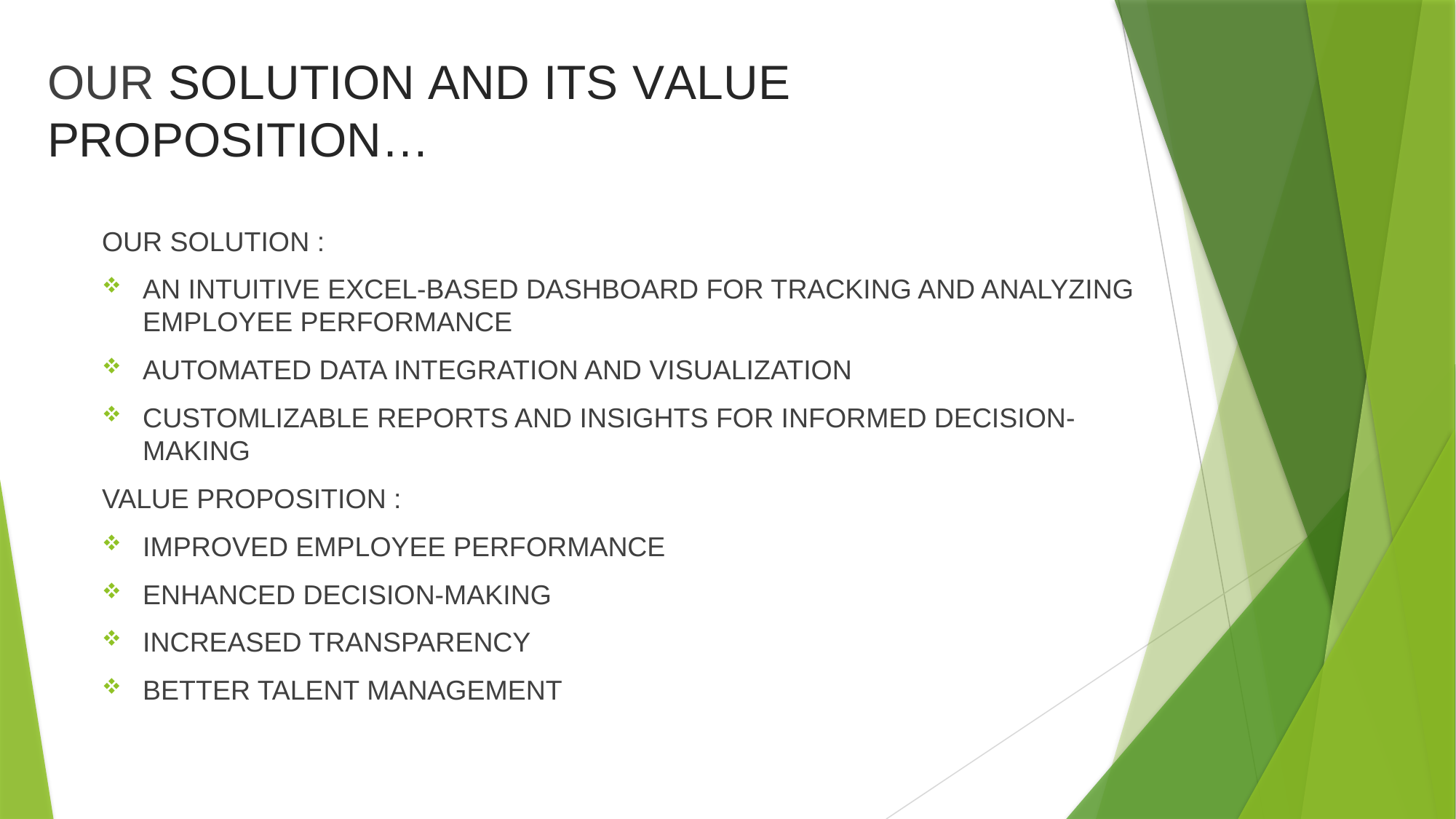

# OUR SOLUTION AND ITS VALUE PROPOSITION…
OUR SOLUTION :
AN INTUITIVE EXCEL-BASED DASHBOARD FOR TRACKING AND ANALYZING EMPLOYEE PERFORMANCE
AUTOMATED DATA INTEGRATION AND VISUALIZATION
CUSTOMLIZABLE REPORTS AND INSIGHTS FOR INFORMED DECISION-MAKING
VALUE PROPOSITION :
IMPROVED EMPLOYEE PERFORMANCE
ENHANCED DECISION-MAKING
INCREASED TRANSPARENCY
BETTER TALENT MANAGEMENT